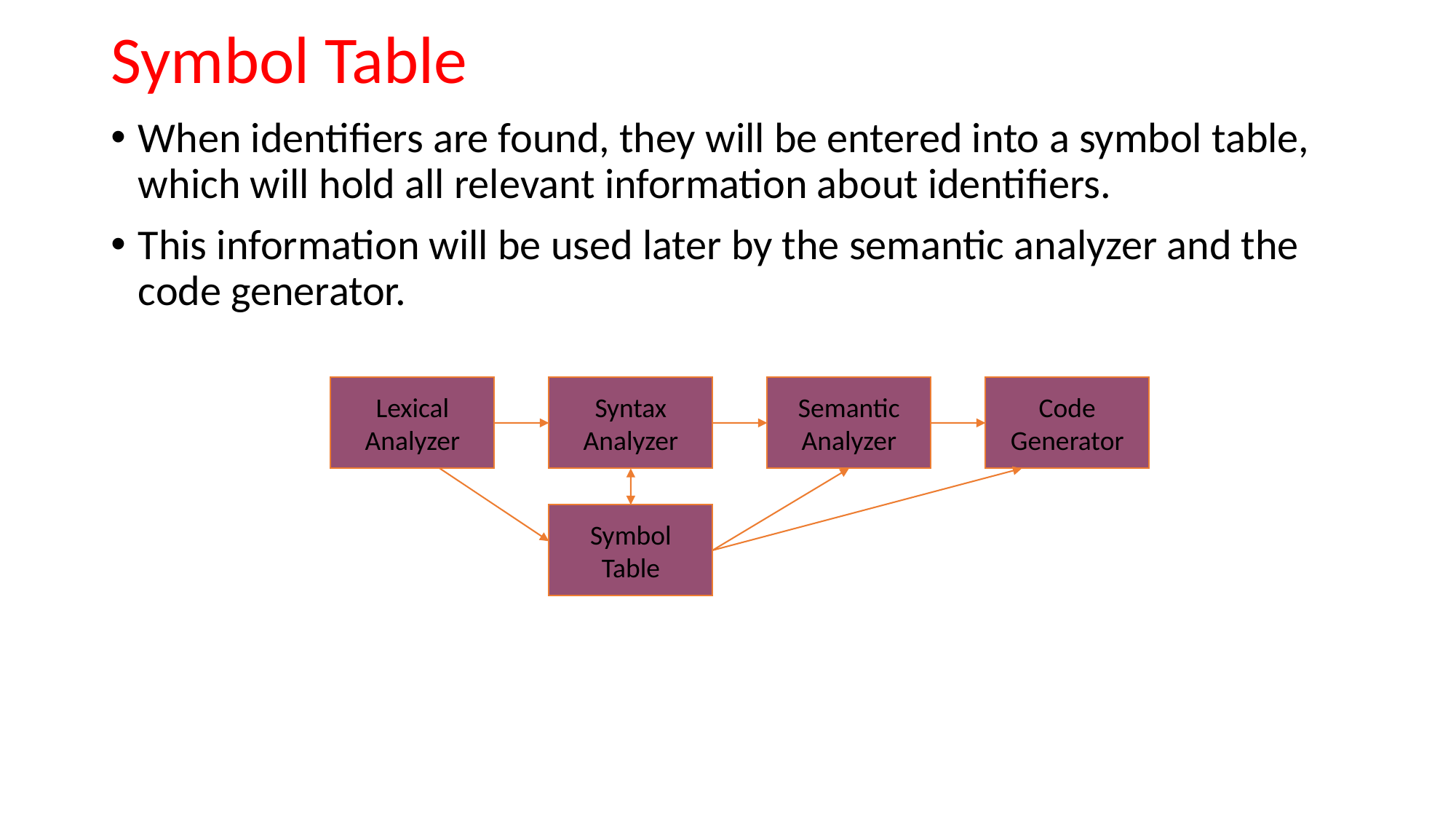

# Symbol Table
When identifiers are found, they will be entered into a symbol table, which will hold all relevant information about identifiers.
This information will be used later by the semantic analyzer and the code generator.

Lexical
Analyzer
Syntax
Analyzer
Semantic
Analyzer
Code
Generator

Symbol
Table